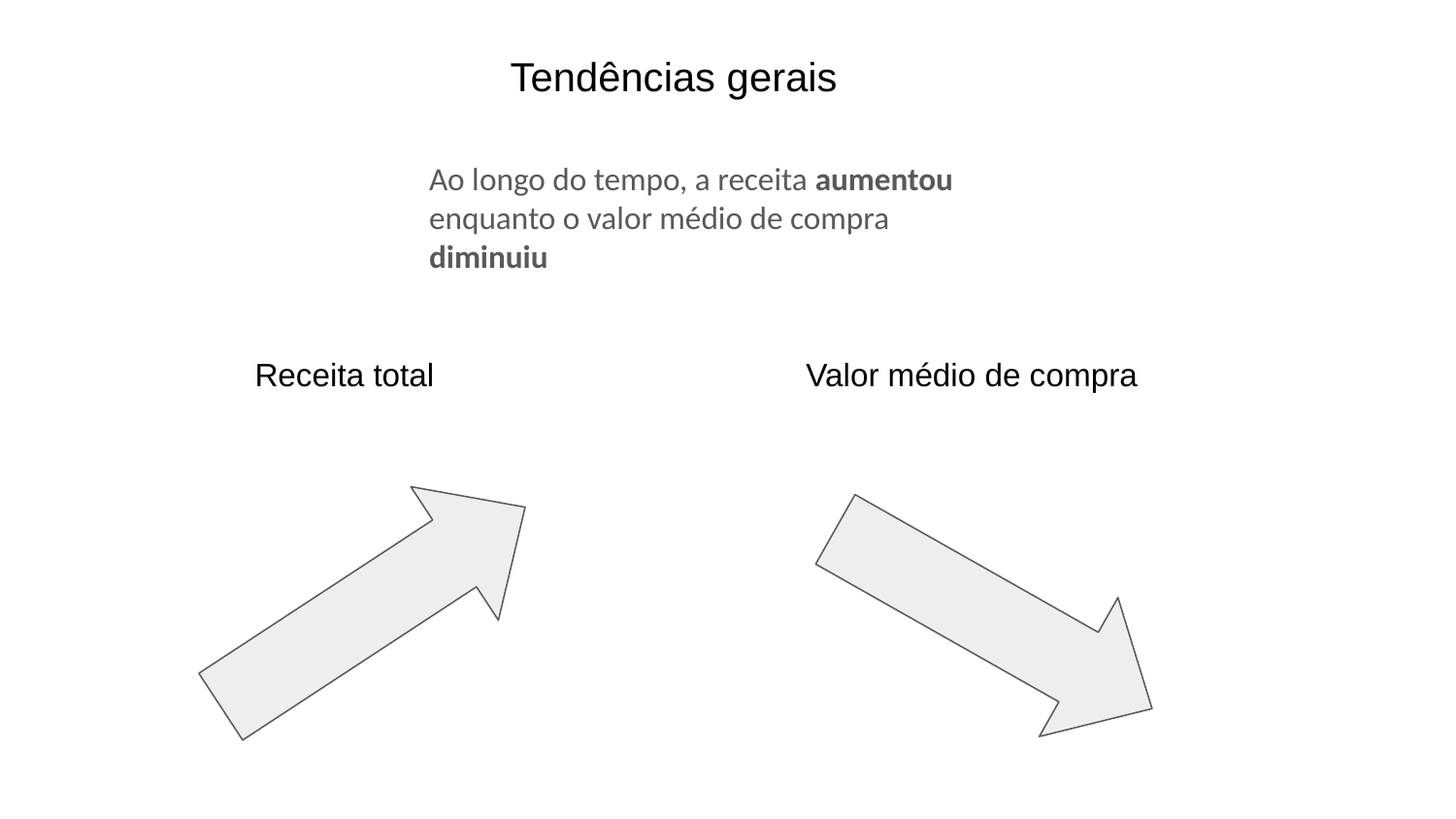

Tendências gerais
Ao longo do tempo, a receita aumentou enquanto o valor médio de compra diminuiu
Valor médio de compra
Receita total